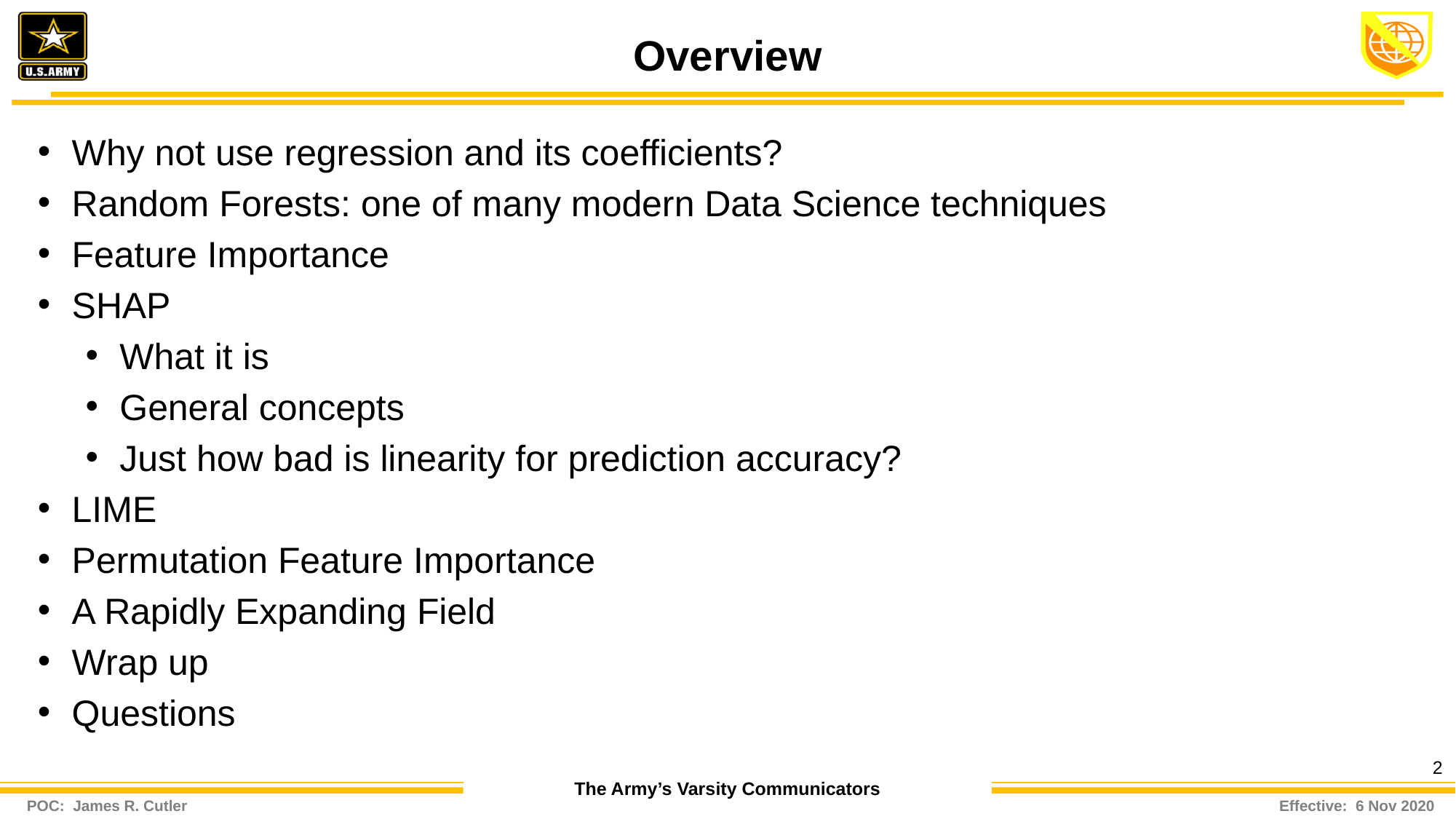

# Overview
Why not use regression and its coefficients?
Random Forests: one of many modern Data Science techniques
Feature Importance
SHAP
What it is
General concepts
Just how bad is linearity for prediction accuracy?
LIME
Permutation Feature Importance
A Rapidly Expanding Field
Wrap up
Questions

2